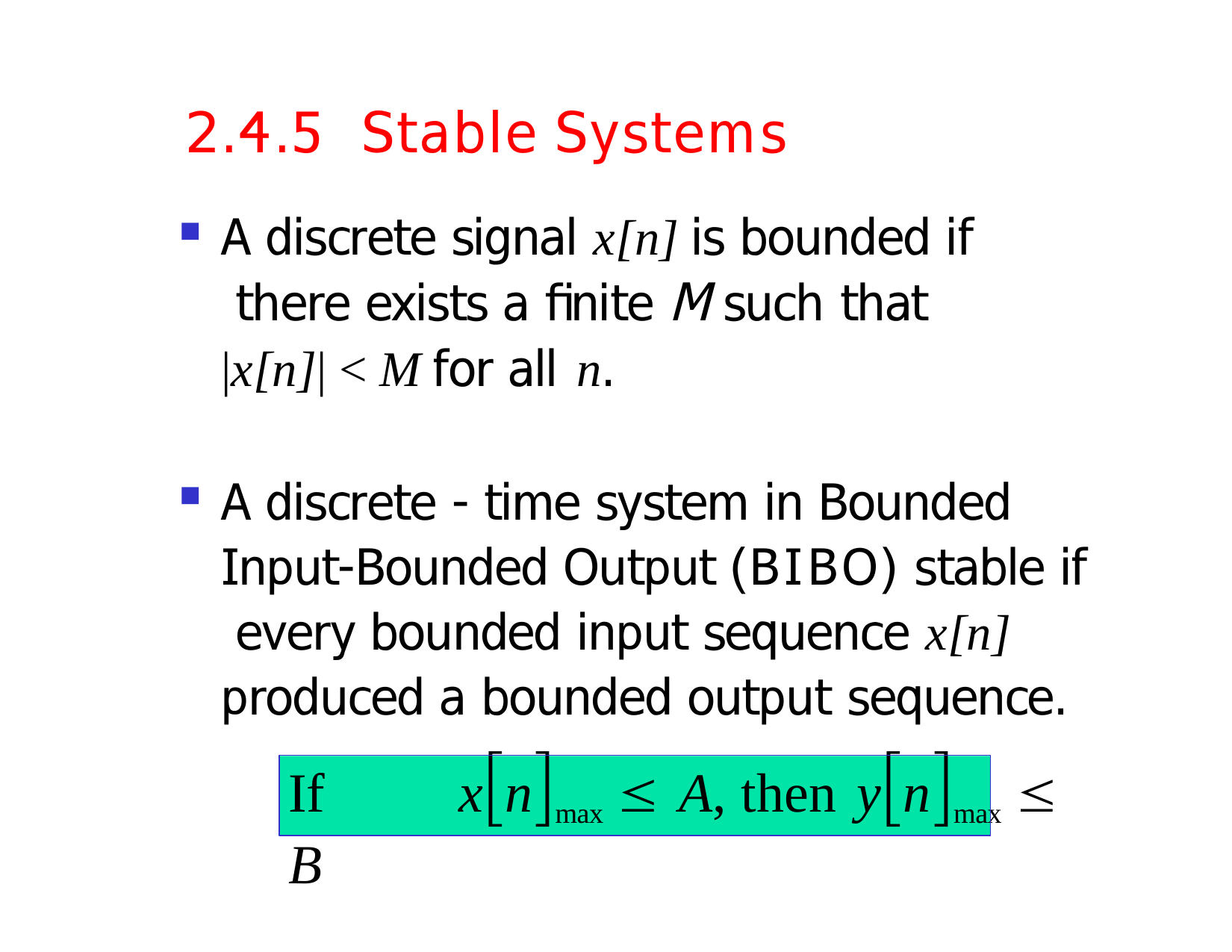

# 2.4.5	Stable Systems
A discrete signal x[n] is bounded if  there exists a finite M such that
|x[n]| < M for all n.

A discrete - time system in Bounded  Input-Bounded Output (BIBO) stable if  every bounded input sequence x[n]  produced a bounded output sequence.
If	x[n]max ≤ A, then y[n]max ≤ B

Dr. B. S. Daga  Fr.CRCE, Mumbai